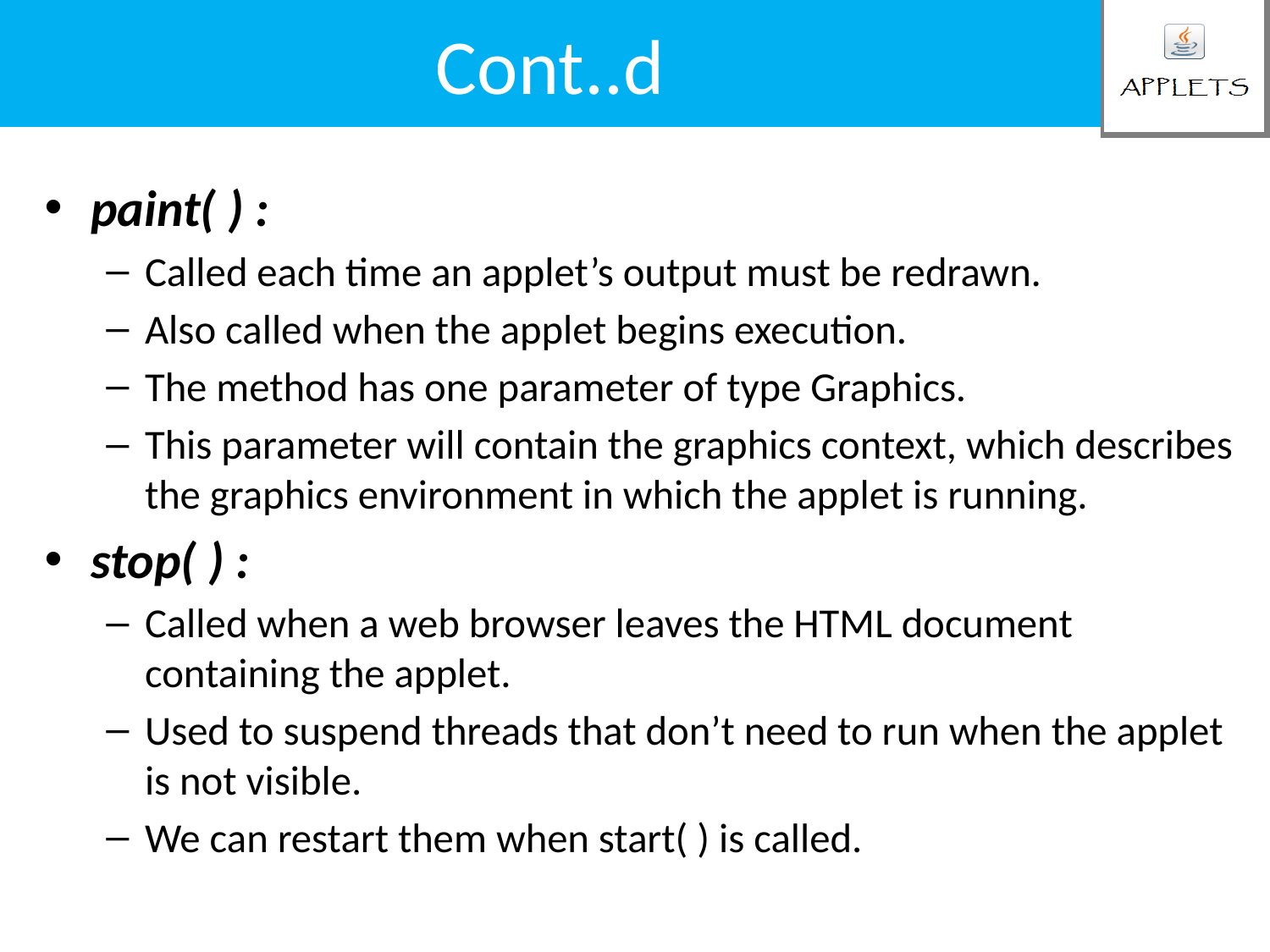

# Cont..d
paint( ) :
Called each time an applet’s output must be redrawn.
Also called when the applet begins execution.
The method has one parameter of type Graphics.
This parameter will contain the graphics context, which describes the graphics environment in which the applet is running.
stop( ) :
Called when a web browser leaves the HTML document containing the applet.
Used to suspend threads that don’t need to run when the applet is not visible.
We can restart them when start( ) is called.